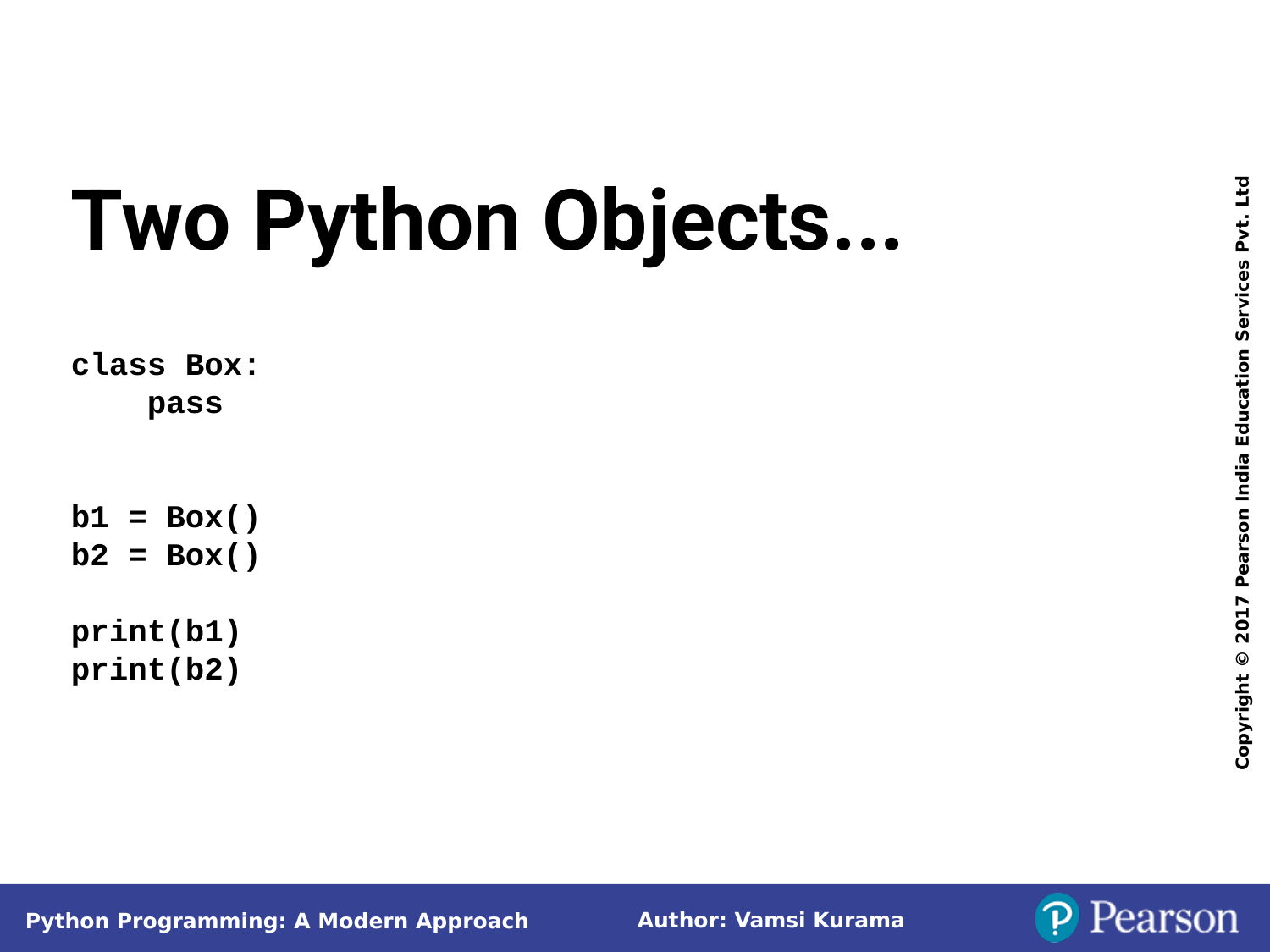

Two Python Objects...

class Box:
    pass

b1 = Box()
b2 = Box()

print(b1)
print(b2)